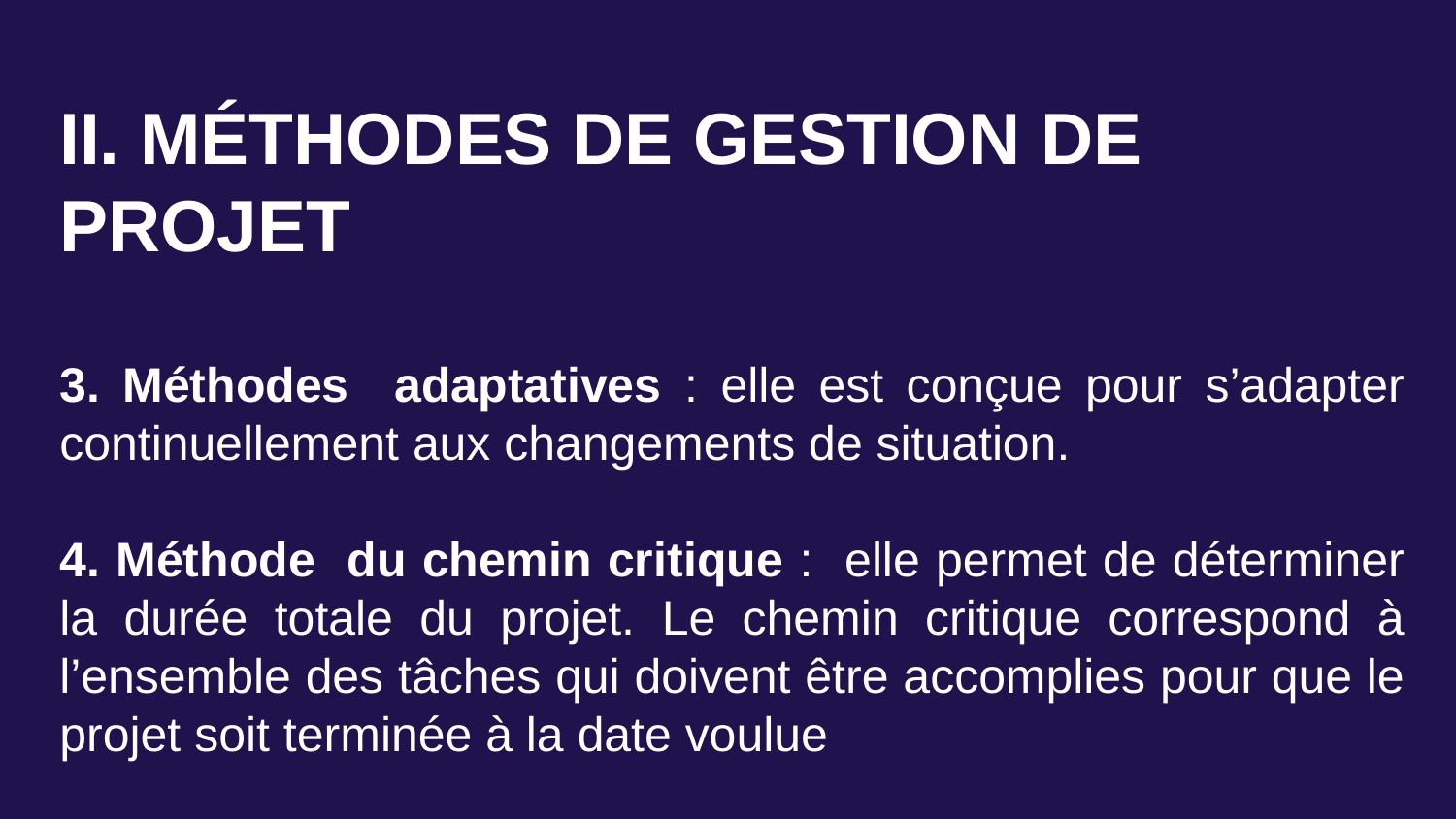

II. MÉTHODES DE GESTION DE PROJET

3. Méthodes  adaptatives : elle est conçue pour s’adapter continuellement aux changements de situation.

4. Méthode  du chemin critique :  elle permet de déterminer la durée totale du projet. Le chemin critique correspond à l’ensemble des tâches qui doivent être accomplies pour que le projet soit terminée à la date voulue